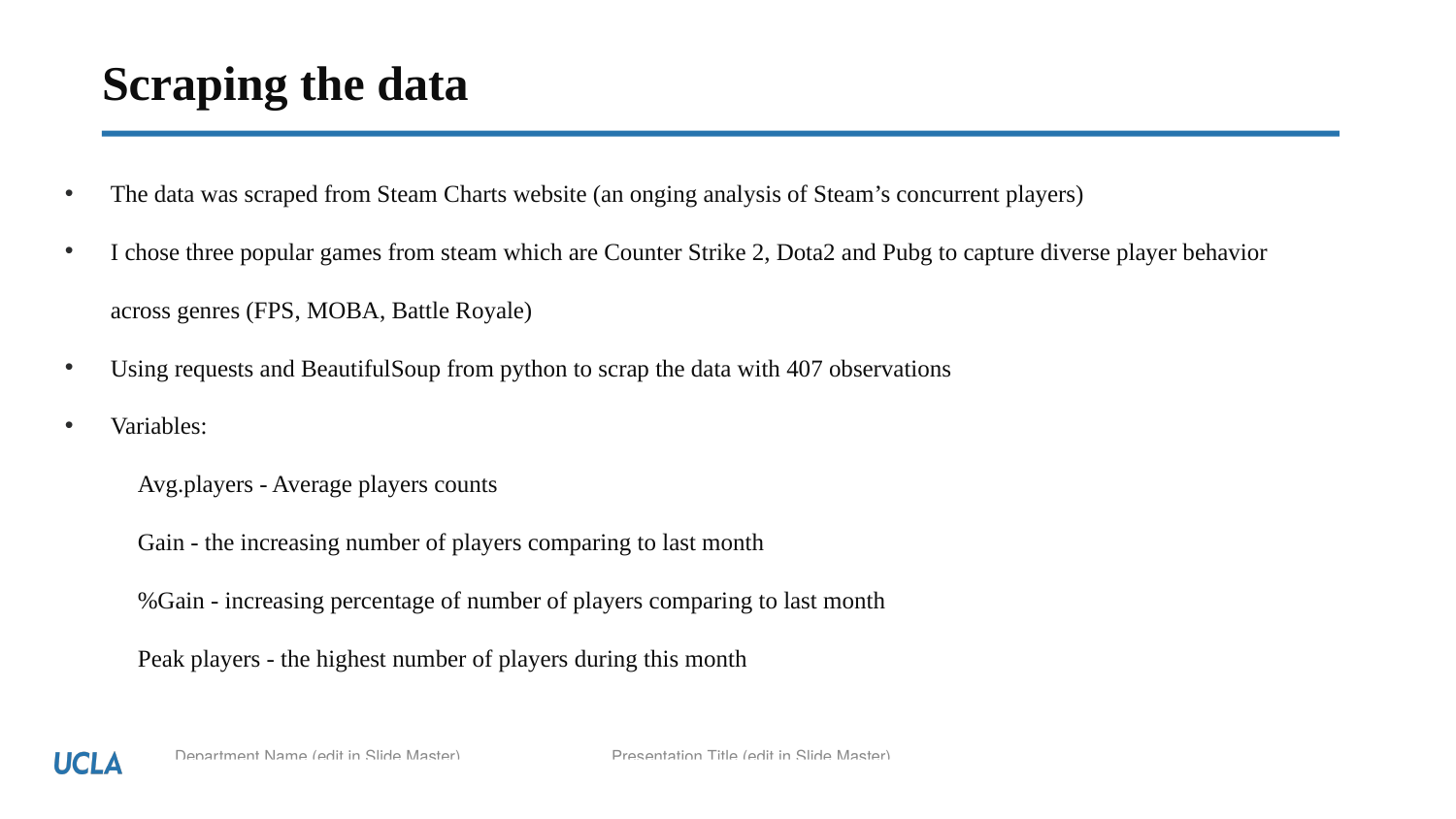

# Scraping the data
The data was scraped from Steam Charts website (an onging analysis of Steam’s concurrent players)
I chose three popular games from steam which are Counter Strike 2, Dota2 and Pubg to capture diverse player behavior across genres (FPS, MOBA, Battle Royale)
Using requests and BeautifulSoup from python to scrap the data with 407 observations
Variables:
Avg.players - Average players counts
Gain - the increasing number of players comparing to last month
%Gain - increasing percentage of number of players comparing to last month
Peak players - the highest number of players during this month
2